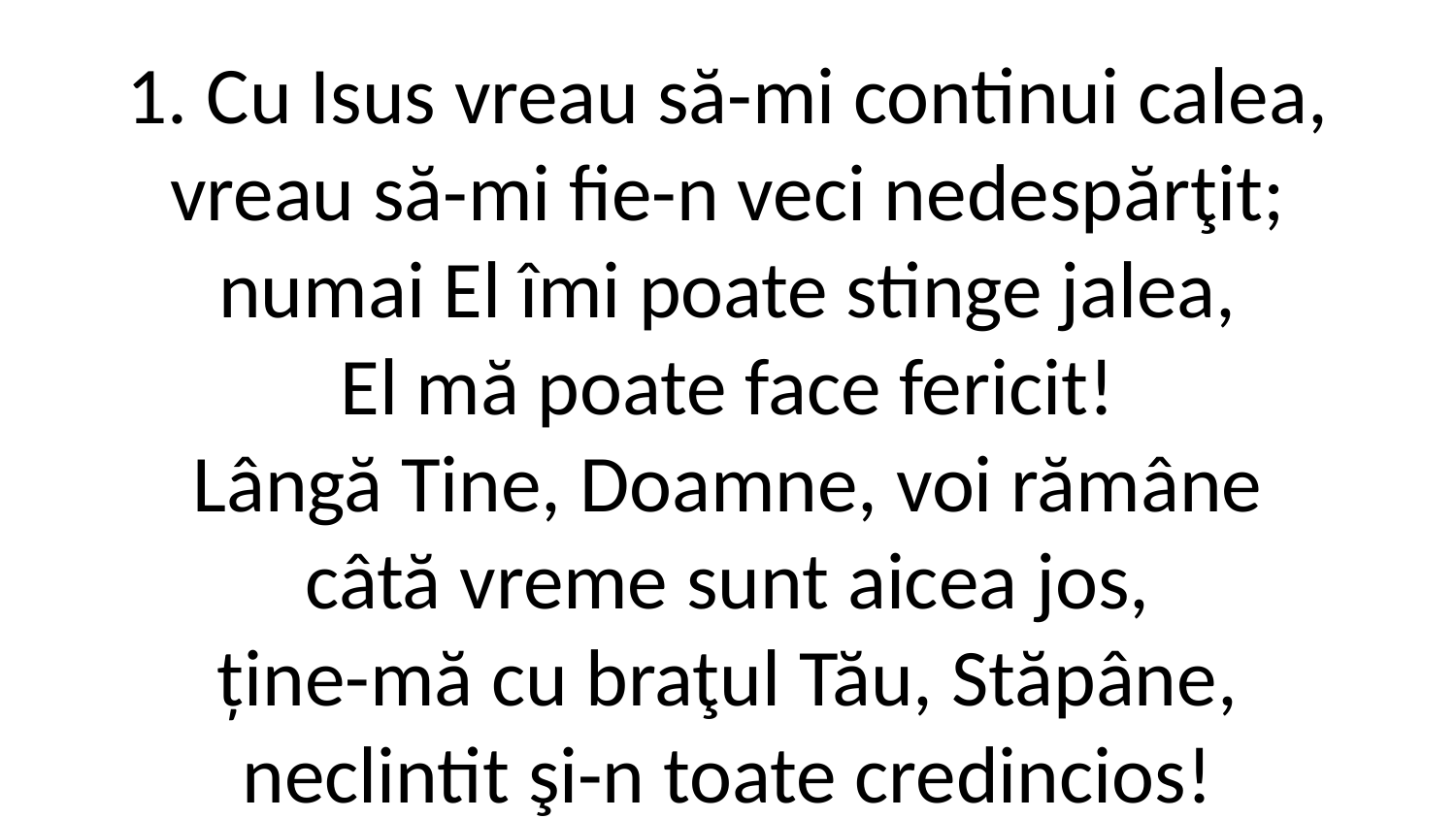

1. Cu Isus vreau să-mi continui calea,
vreau să-mi fie-n veci nedespărţit;
numai El îmi poate stinge jalea,
El mă poate face fericit!
Lângă Tine, Doamne, voi rămâne
câtă vreme sunt aicea jos,
ține-mă cu braţul Tău, Stăpâne,
neclintit şi-n toate credincios!